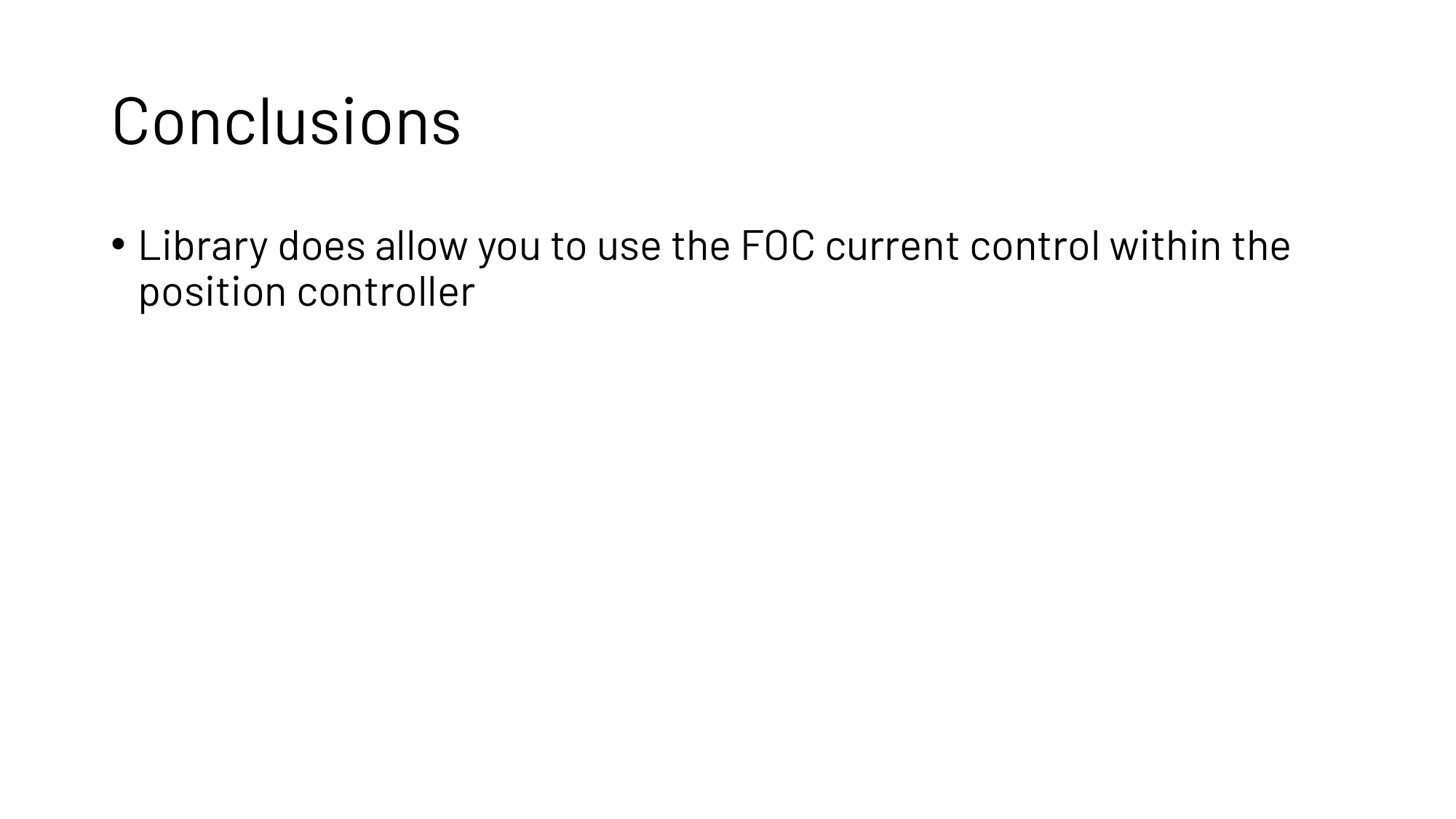

# Conclusions
Library does allow you to use the FOC current control within the position controller